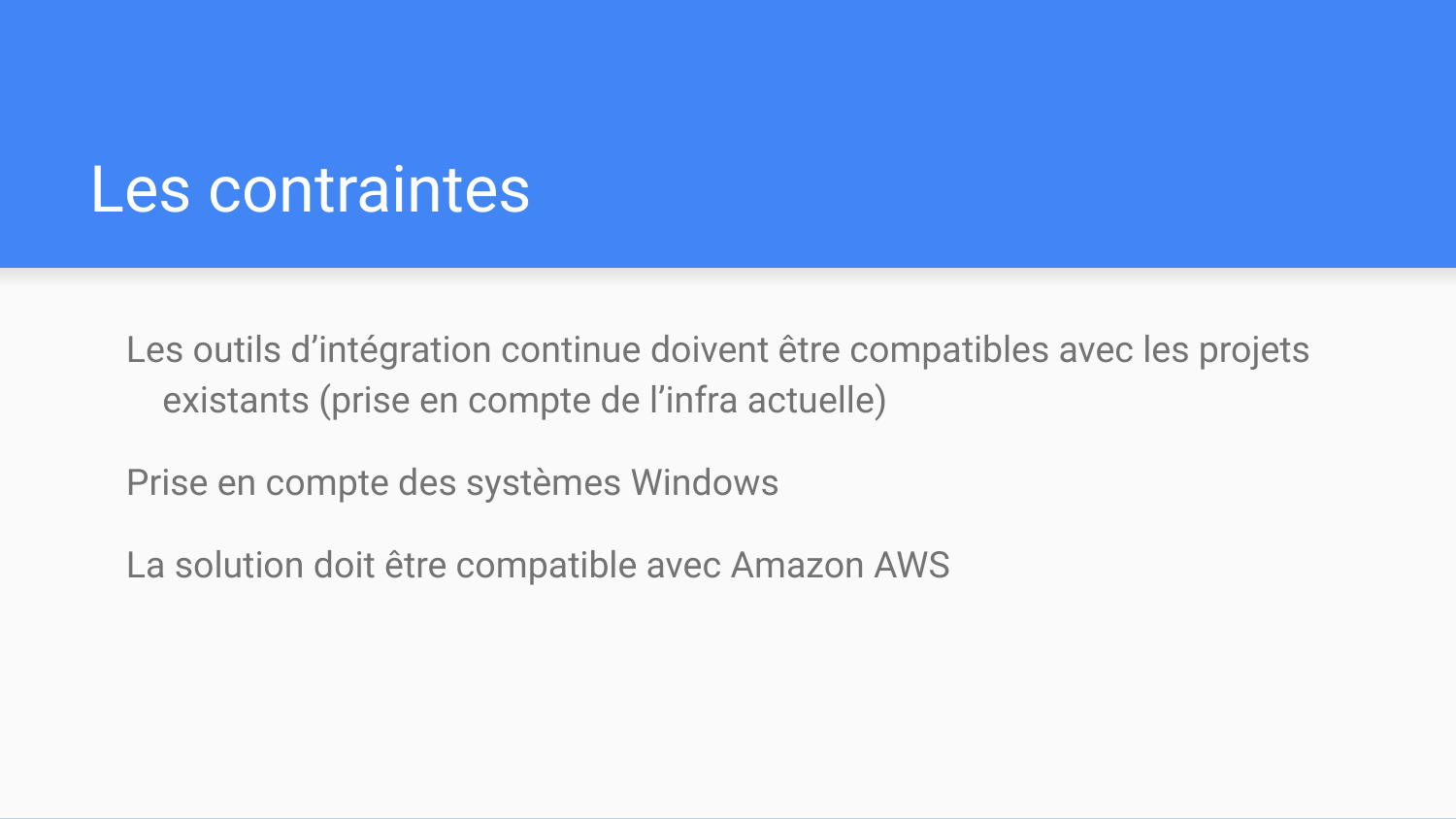

# Les contraintes
Les outils d’intégration continue doivent être compatibles avec les projets existants (prise en compte de l’infra actuelle)
Prise en compte des systèmes Windows
La solution doit être compatible avec Amazon AWS